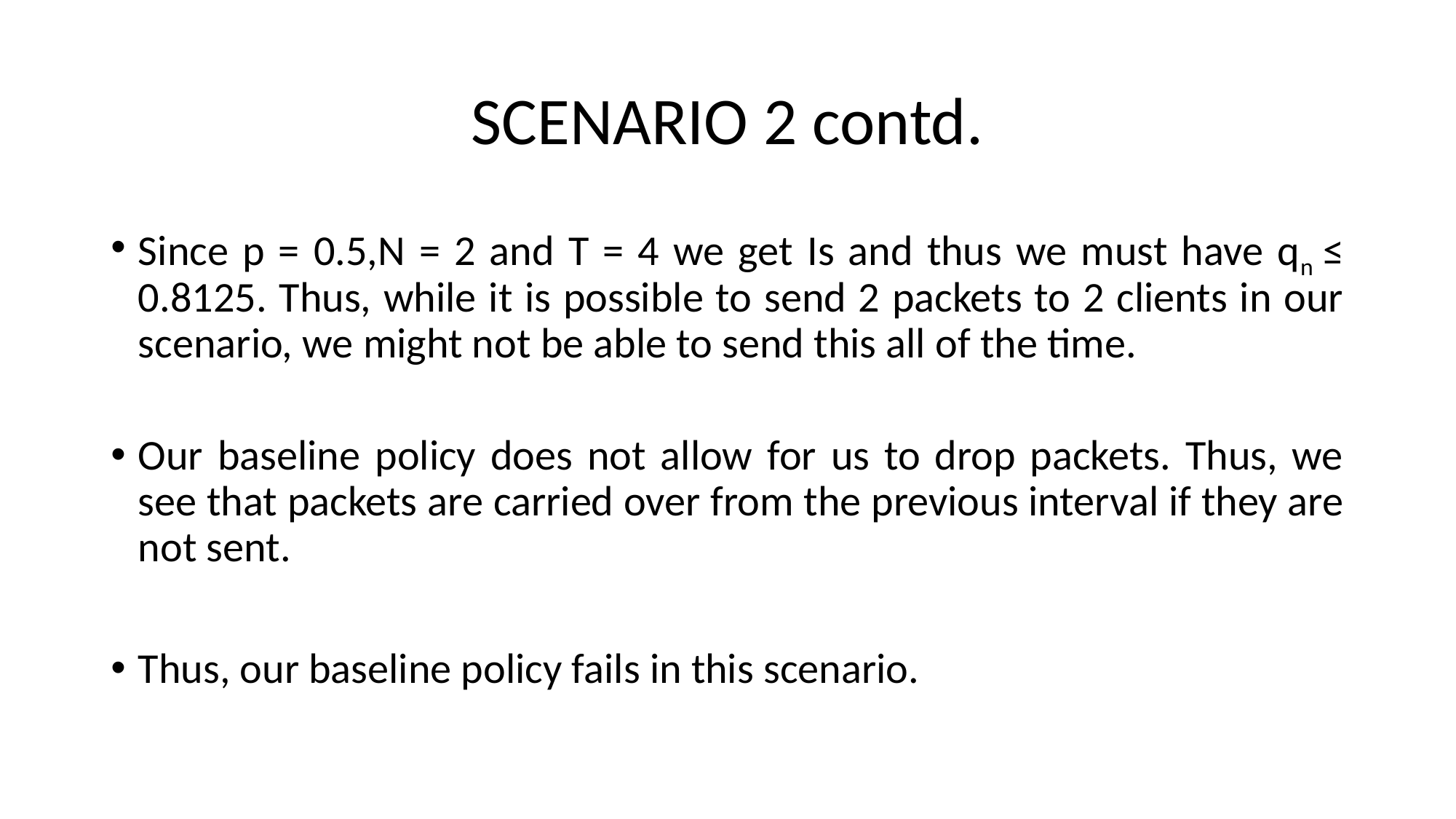

# SCENARIO 2 contd.
Since p = 0.5,N = 2 and T = 4 we get Is and thus we must have qn ≤ 0.8125. Thus, while it is possible to send 2 packets to 2 clients in our scenario, we might not be able to send this all of the time.

Our baseline policy does not allow for us to drop packets. Thus, we see that packets are carried over from the previous interval if they are not sent.

Thus, our baseline policy fails in this scenario.